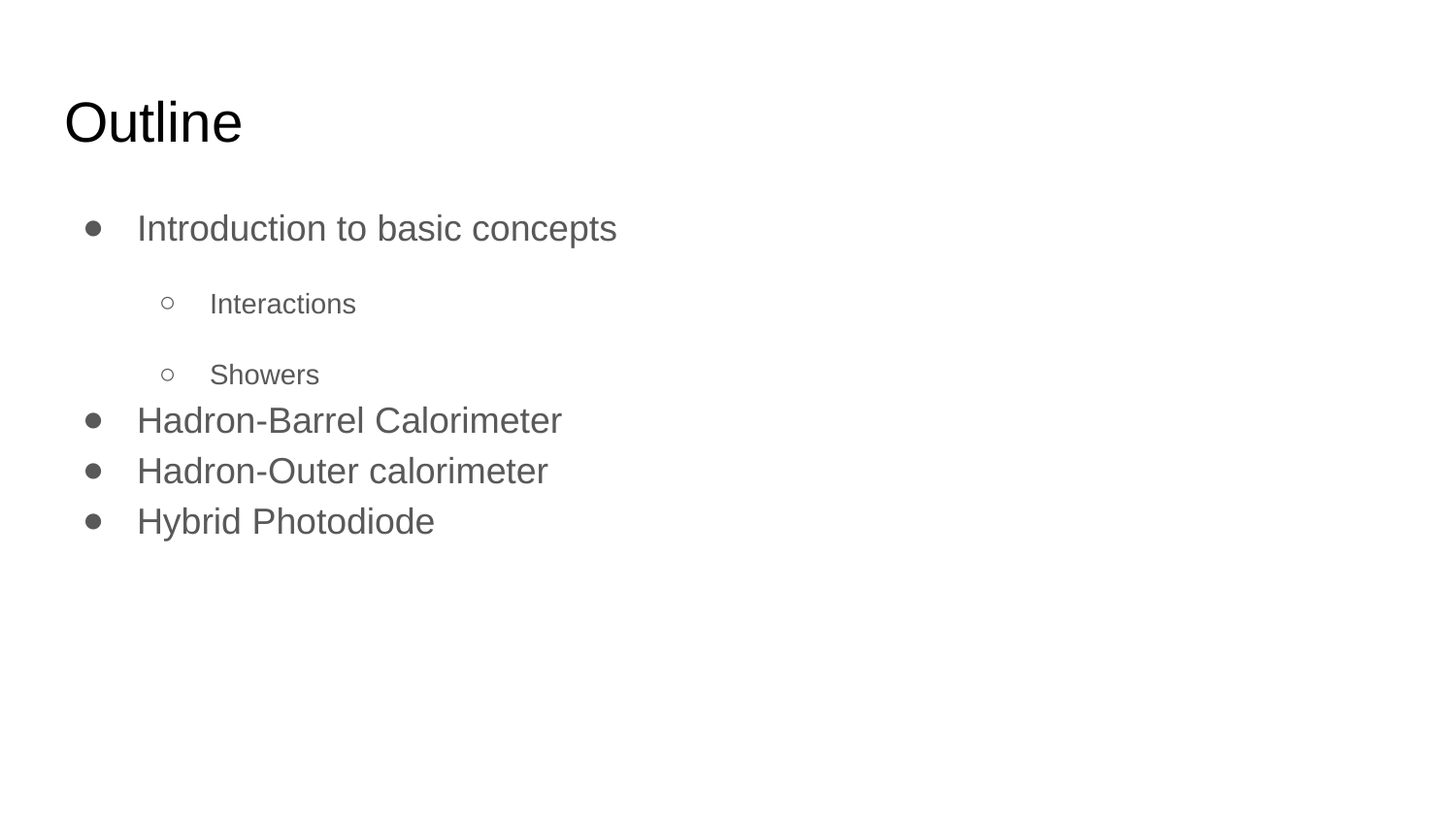

# Outline
Introduction to basic concepts
Interactions
Showers
Hadron-Barrel Calorimeter
Hadron-Outer calorimeter
Hybrid Photodiode